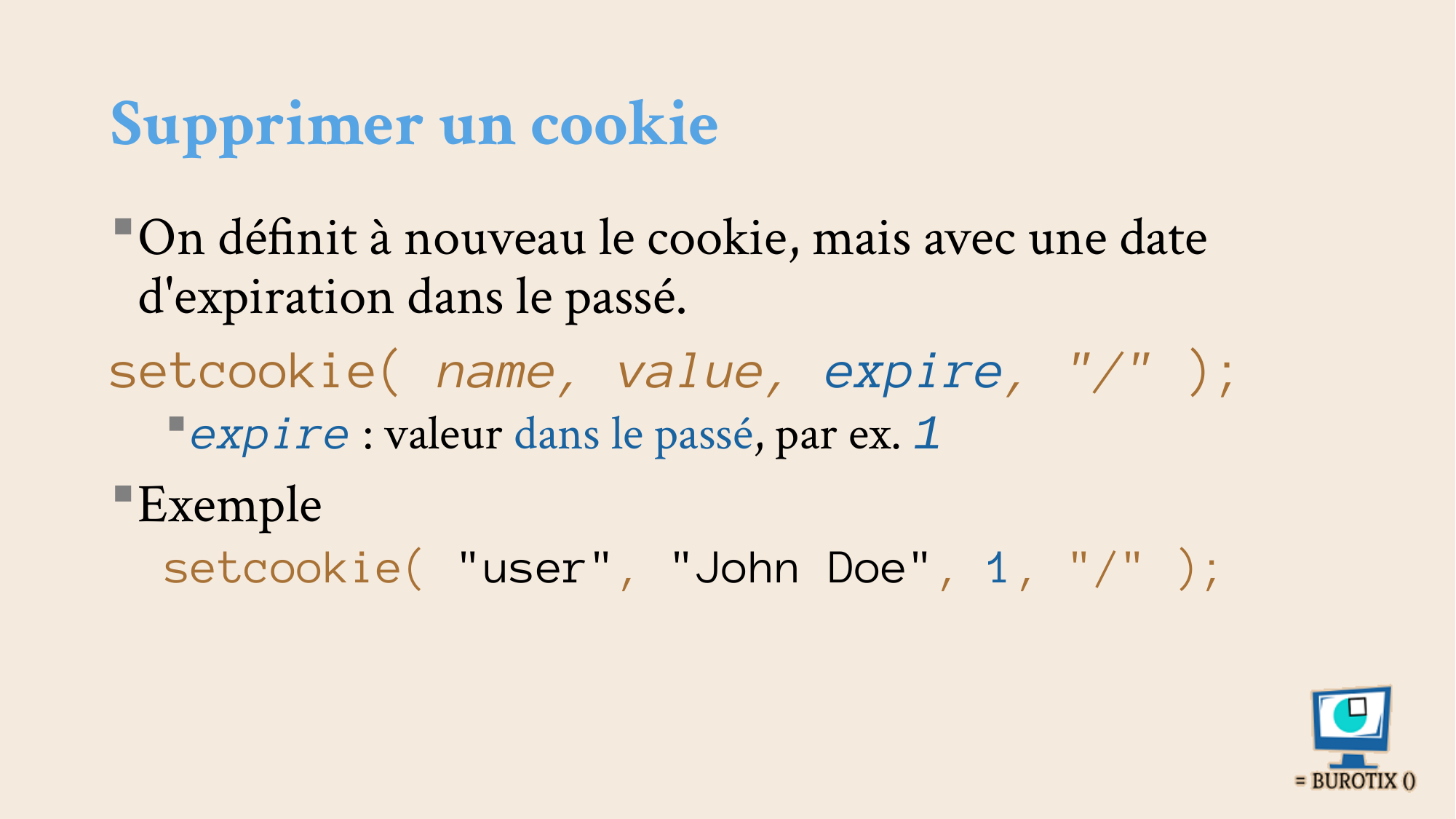

# Supprimer un cookie
On définit à nouveau le cookie, mais avec une date d'expiration dans le passé.
setcookie( name, value, expire, "/" );
expire : valeur dans le passé, par ex. 1
Exemple
setcookie( "user", "John Doe", 1, "/" );